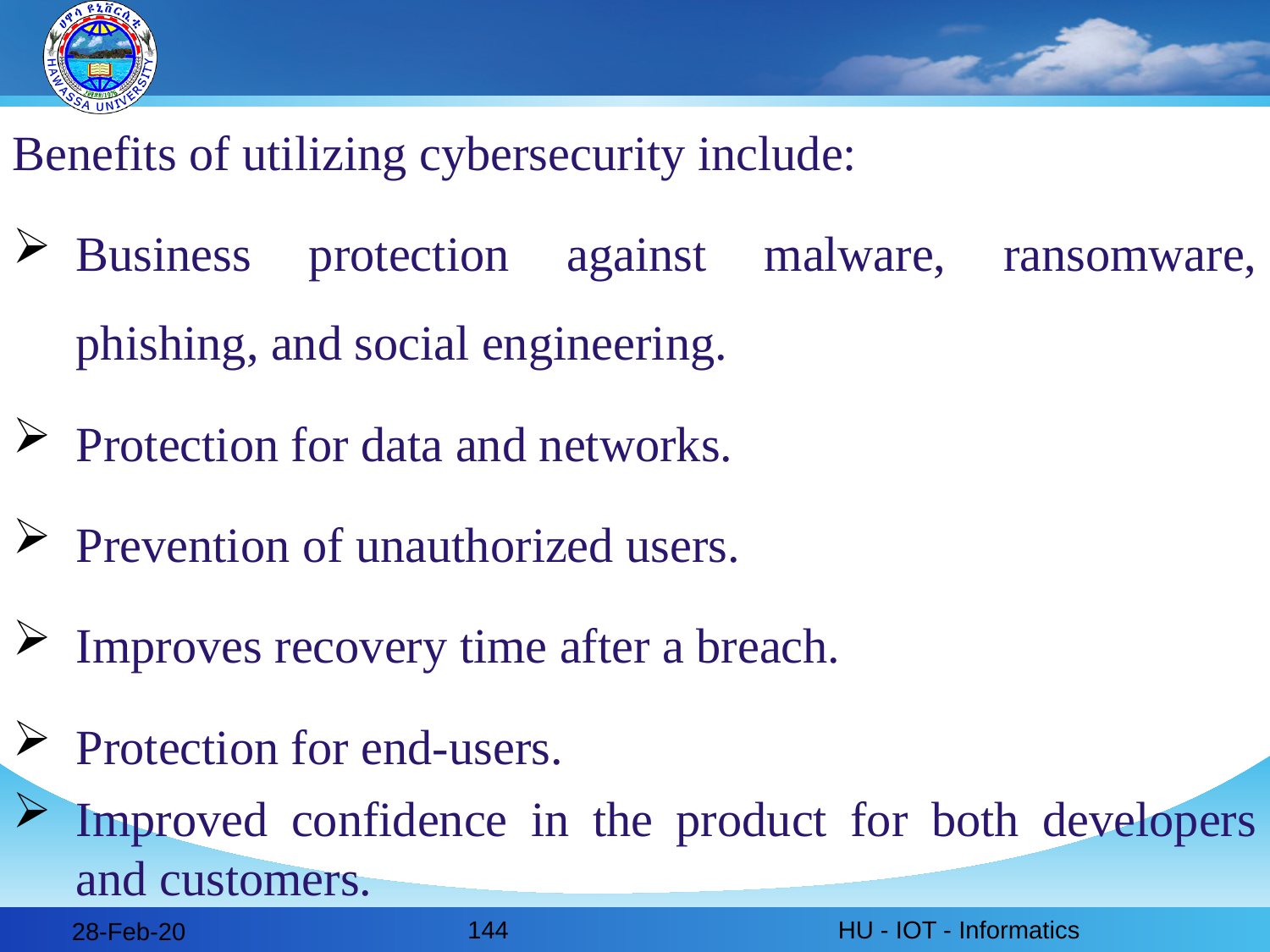

Benefits of utilizing cybersecurity include:
Business protection against malware, ransomware, phishing, and social engineering.
Protection for data and networks.
Prevention of unauthorized users.
Improves recovery time after a breach.
Protection for end-users.
Improved confidence in the product for both developers and customers.
144
HU - IOT - Informatics
28-Feb-20